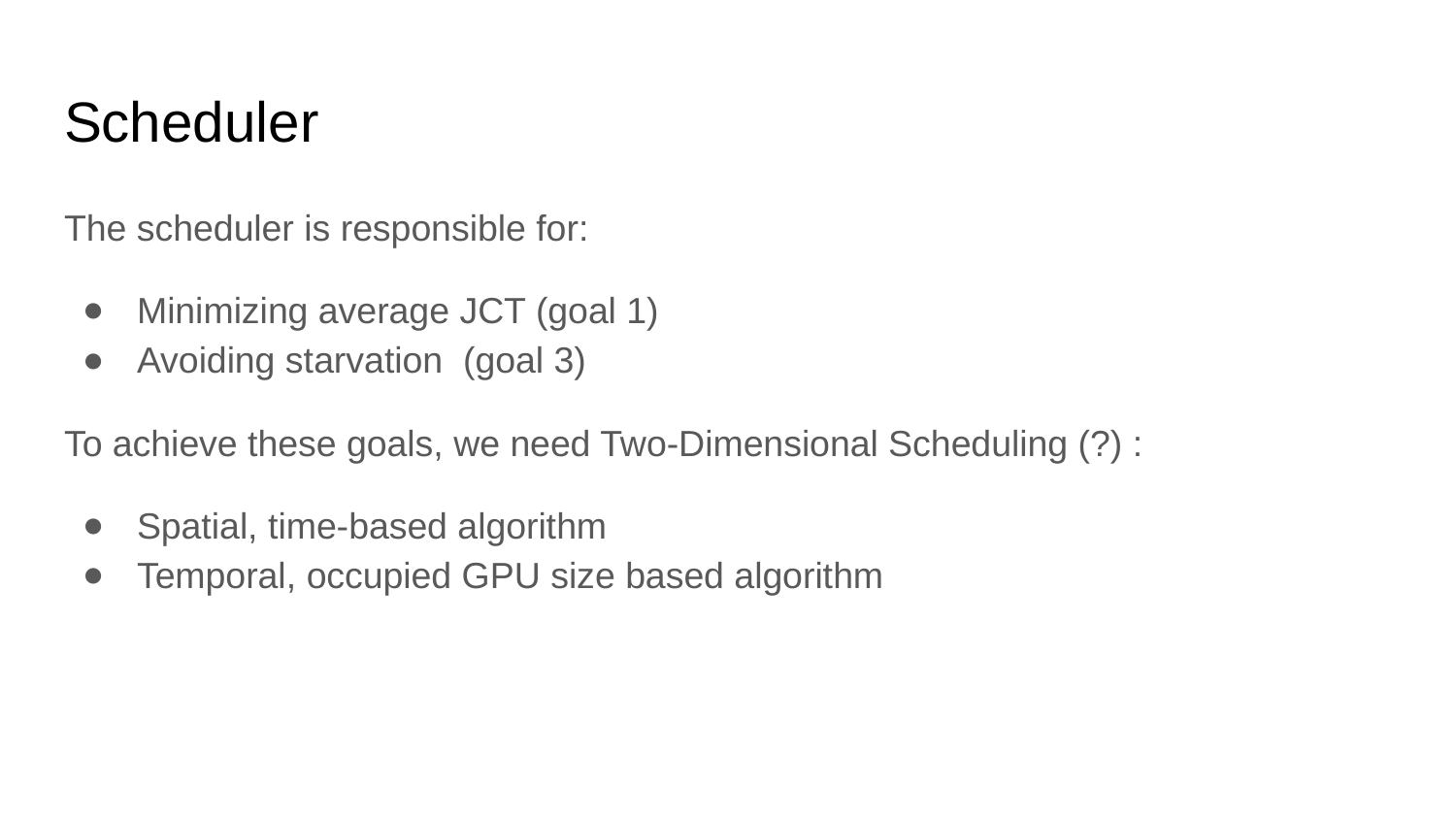

# Scheduler
The scheduler is responsible for:
Minimizing average JCT (goal 1)
Avoiding starvation  (goal 3)
To achieve these goals, we need Two-Dimensional Scheduling (?) :
Spatial, time-based algorithm
Temporal, occupied GPU size based algorithm